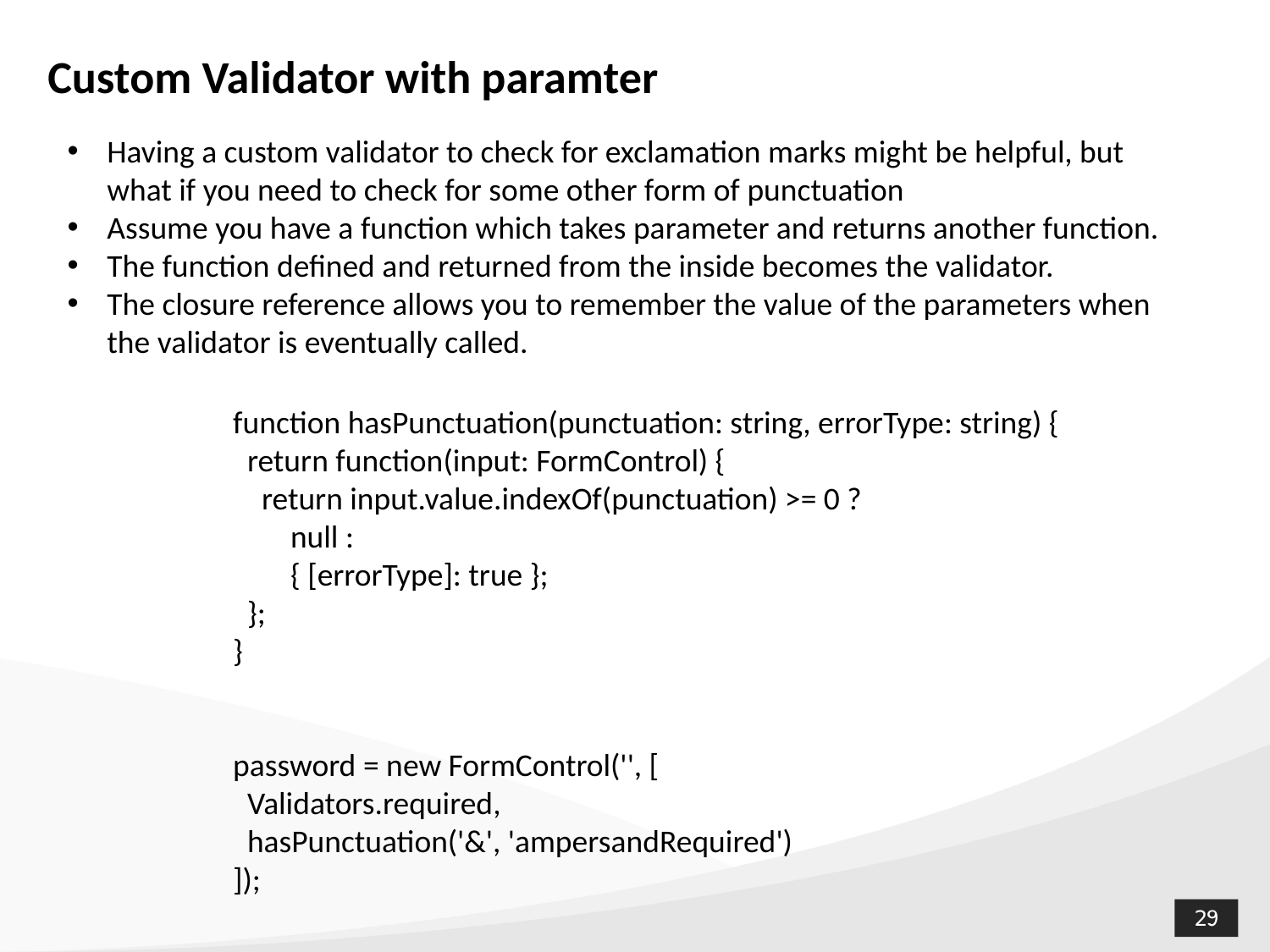

# Custom Validator with paramter
Having a custom validator to check for exclamation marks might be helpful, but what if you need to check for some other form of punctuation
Assume you have a function which takes parameter and returns another function.
The function defined and returned from the inside becomes the validator.
The closure reference allows you to remember the value of the parameters when the validator is eventually called.
function hasPunctuation(punctuation: string, errorType: string) {
  return function(input: FormControl) {
    return input.value.indexOf(punctuation) >= 0 ?
        null :
        { [errorType]: true };
  };
}

password = new FormControl('', [
  Validators.required,
  hasPunctuation('&', 'ampersandRequired')
]);